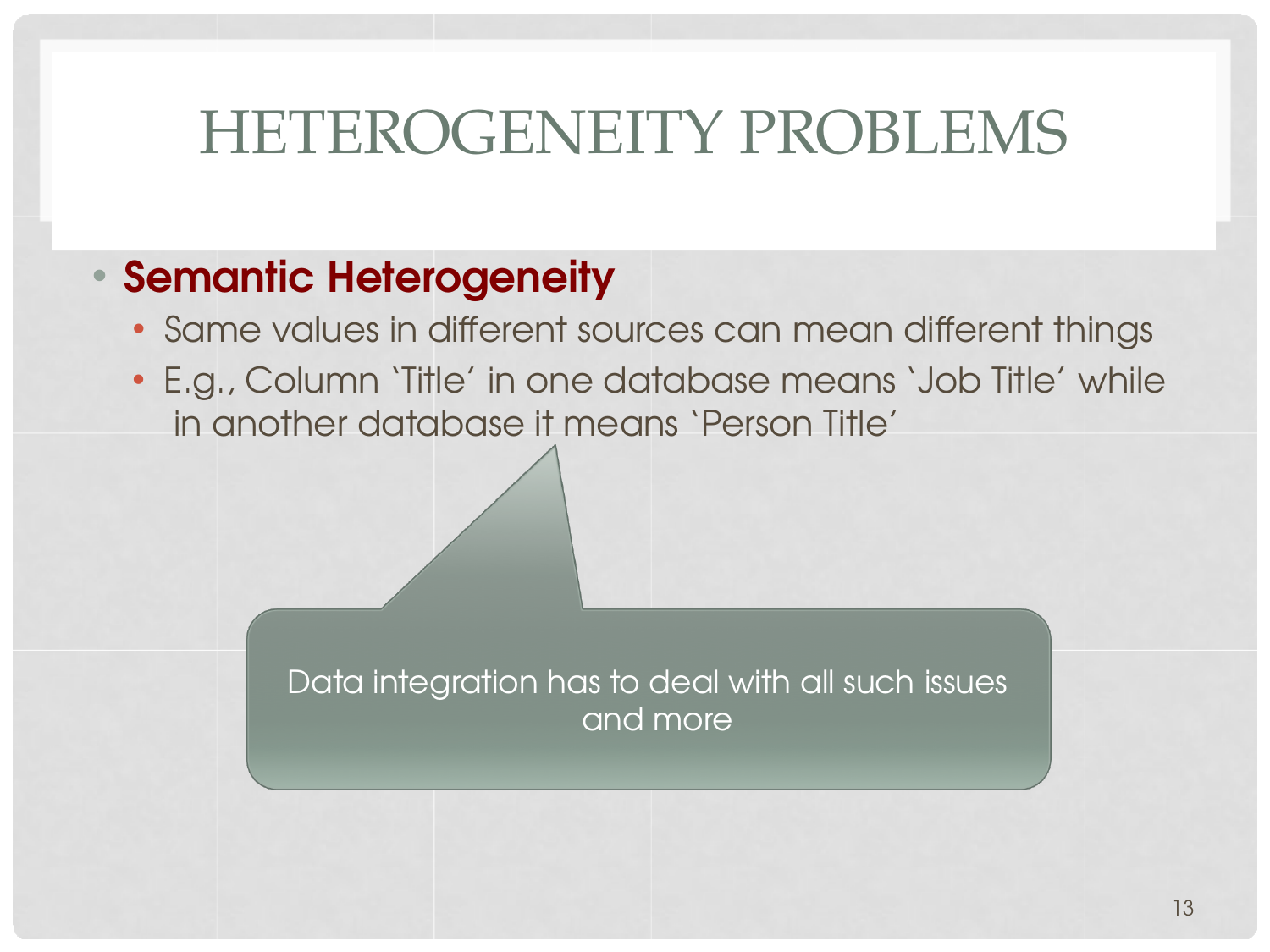

# HETEROGENEITY PROBLEMS
Semantic Heterogeneity
Same values in different sources can mean different things
E.g., Column ‘Title’ in one database means ‘Job Title’ while  in another database it means ‘Person Title’

Data integration has to deal with all such issues  and more
13